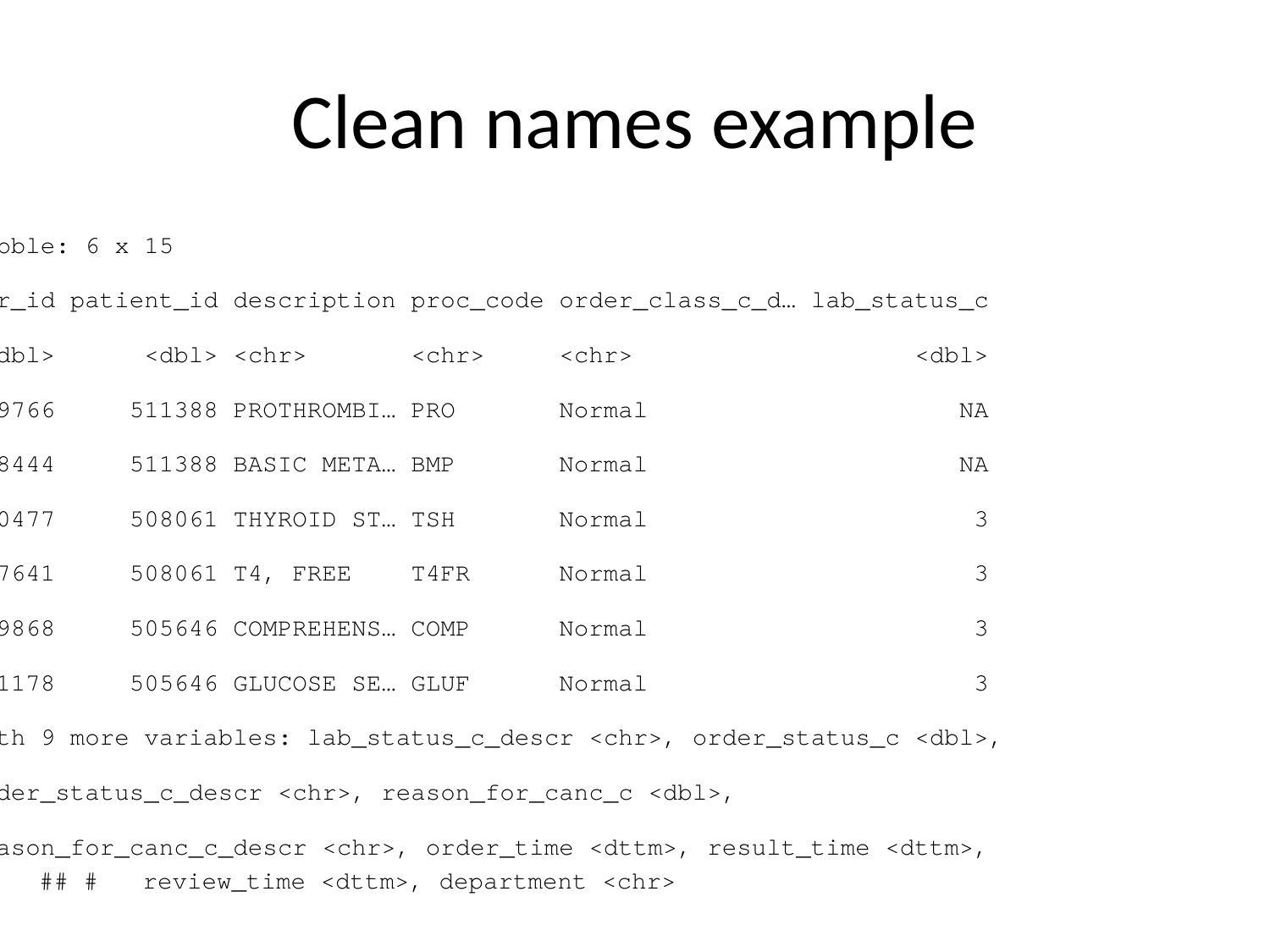

# Clean names example
## # A tibble: 6 x 15
##   order_id patient_id description proc_code order_class_c_d… lab_status_c
##      <dbl>      <dbl> <chr>       <chr>     <chr>                   <dbl>
## 1    19766     511388 PROTHROMBI… PRO       Normal                     NA
## 2    88444     511388 BASIC META… BMP       Normal                     NA
## 3    40477     508061 THYROID ST… TSH       Normal                      3
## 4    97641     508061 T4, FREE    T4FR      Normal                      3
## 5    99868     505646 COMPREHENS… COMP      Normal                      3
## 6    31178     505646 GLUCOSE SE… GLUF      Normal                      3
## # … with 9 more variables: lab_status_c_descr <chr>, order_status_c <dbl>,
## #   order_status_c_descr <chr>, reason_for_canc_c <dbl>,
## #   reason_for_canc_c_descr <chr>, order_time <dttm>, result_time <dttm>,
## #   review_time <dttm>, department <chr>